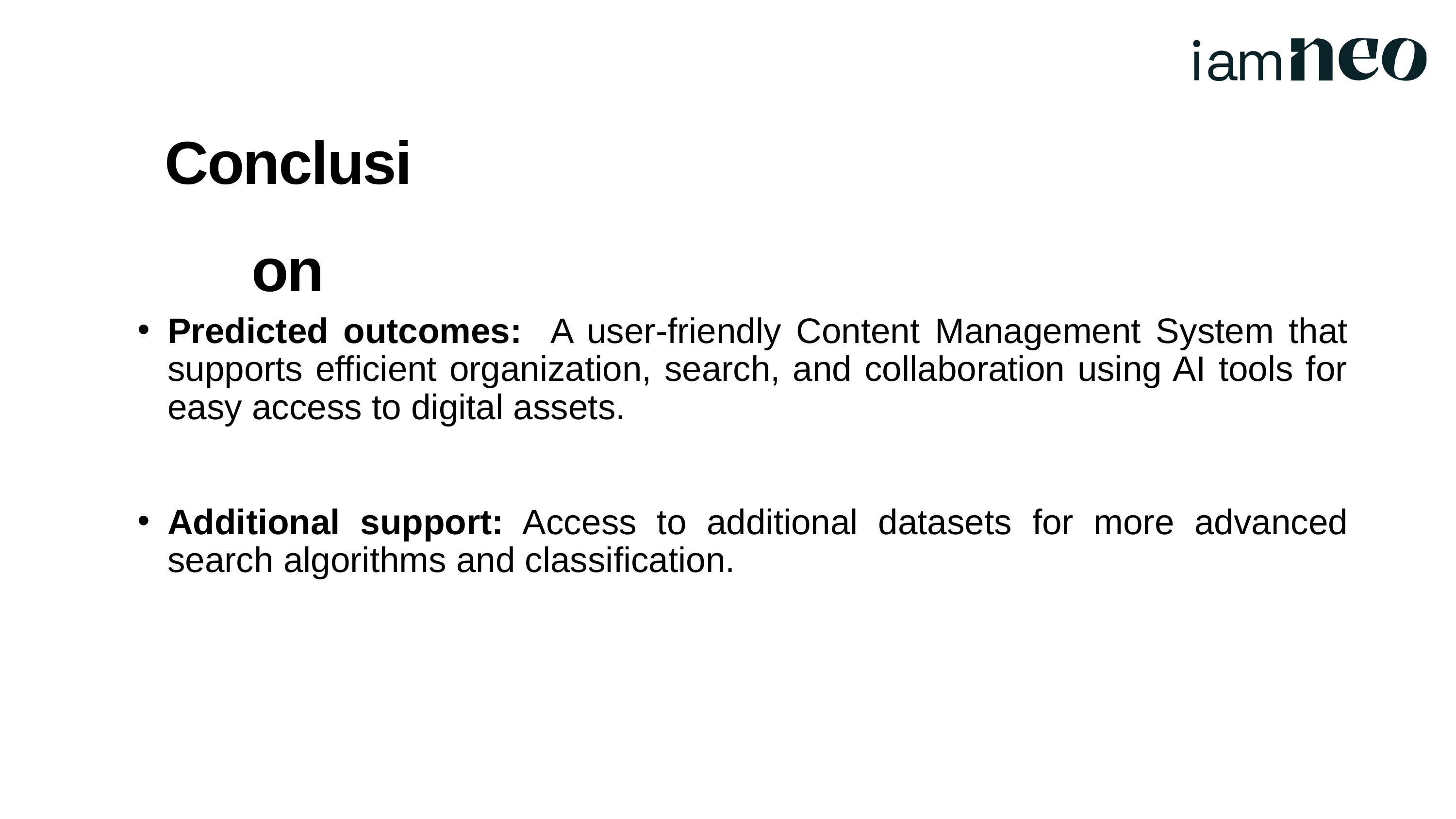

Conclusion
Predicted outcomes:  A user-friendly Content Management System that supports efficient organization, search, and collaboration using AI tools for easy access to digital assets.

Additional support: Access to additional datasets for more advanced search algorithms and classification.